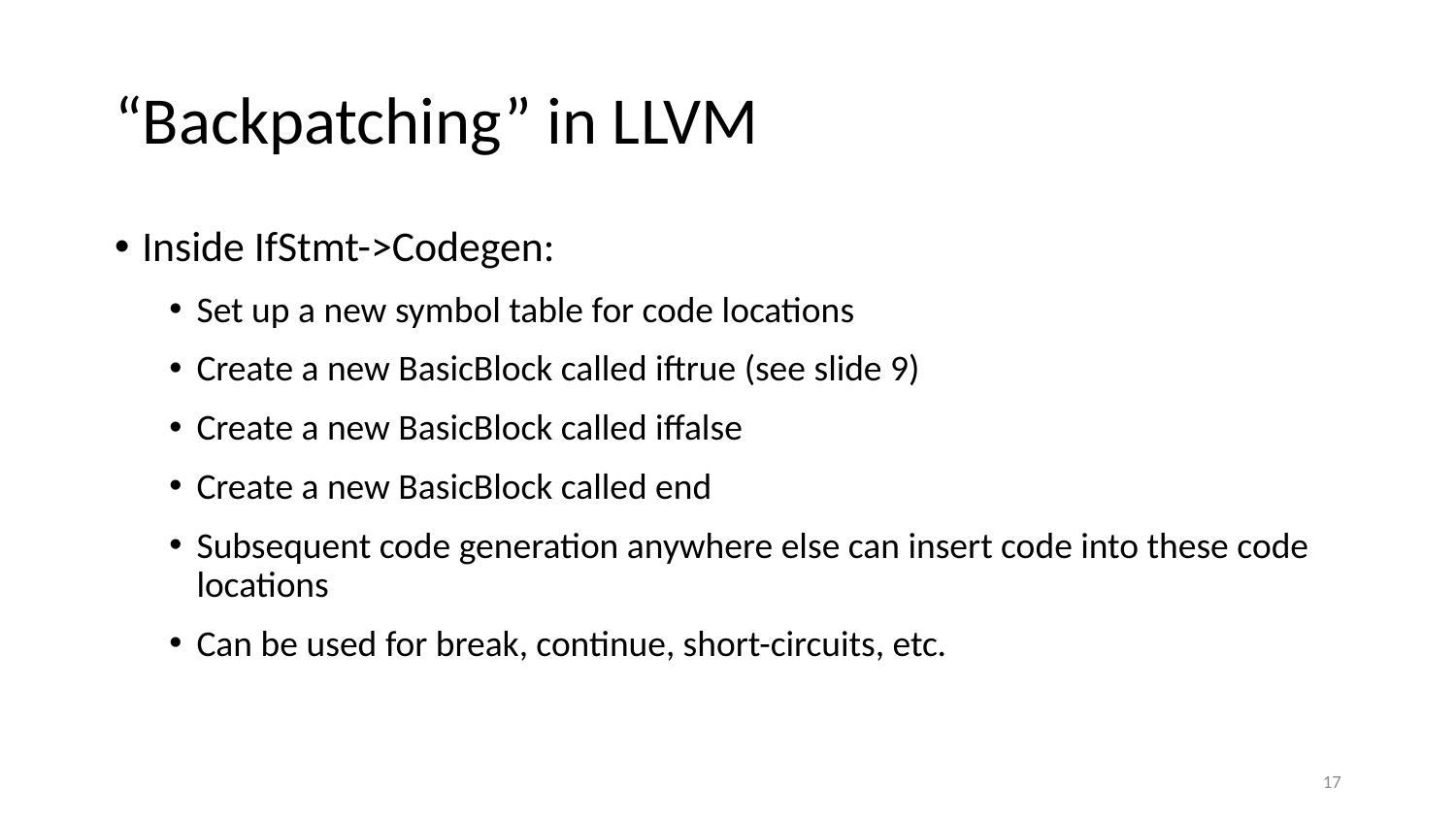

# “Backpatching” in LLVM
Inside IfStmt->Codegen:
Set up a new symbol table for code locations
Create a new BasicBlock called iftrue (see slide 9)
Create a new BasicBlock called iffalse
Create a new BasicBlock called end
Subsequent code generation anywhere else can insert code into these code locations
Can be used for break, continue, short-circuits, etc.
17